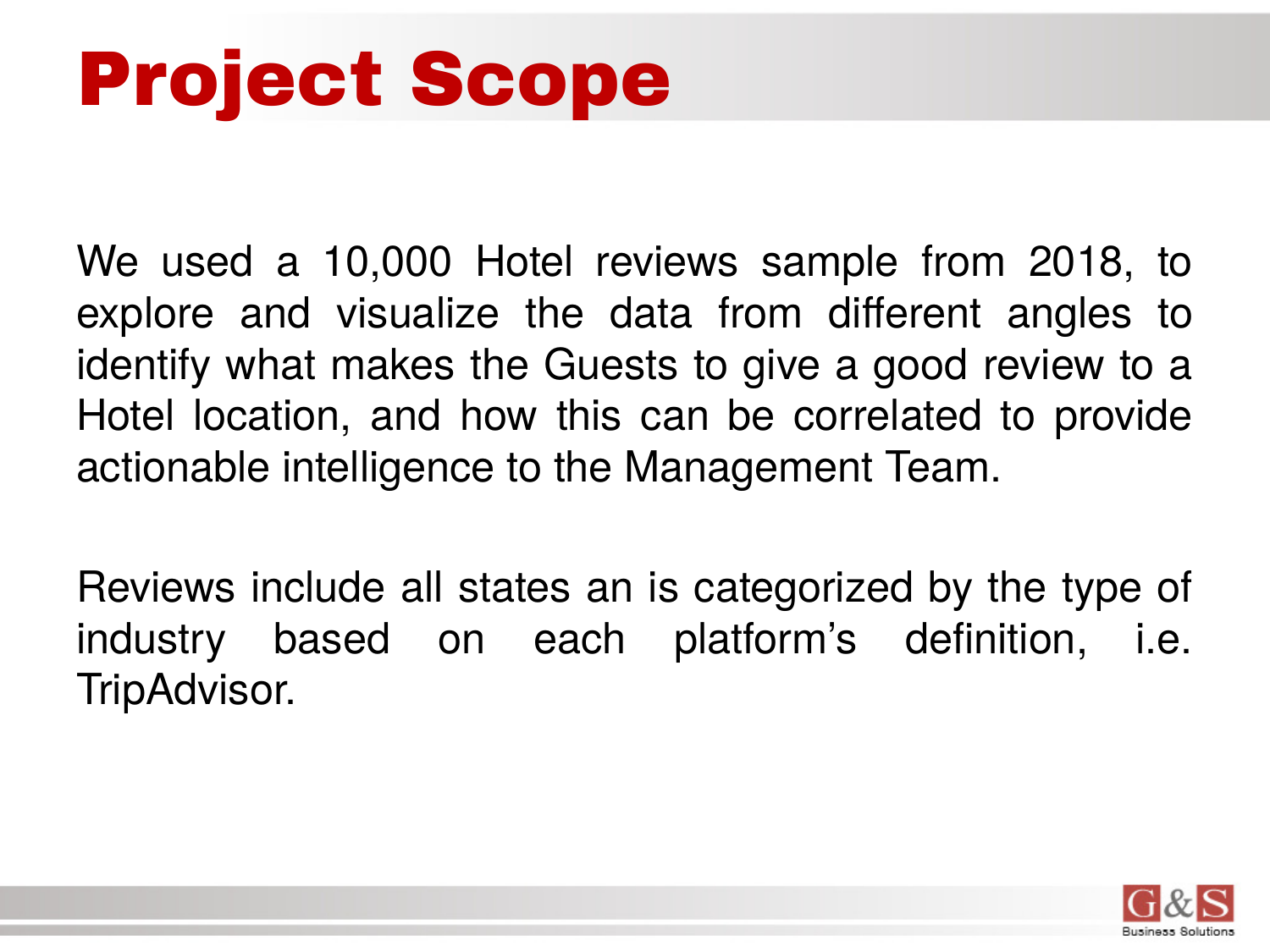

# Project Scope
We used a 10,000 Hotel reviews sample from 2018, to explore and visualize the data from different angles to identify what makes the Guests to give a good review to a Hotel location, and how this can be correlated to provide actionable intelligence to the Management Team.

Reviews include all states an is categorized by the type of industry based on each platform’s definition, i.e. TripAdvisor.